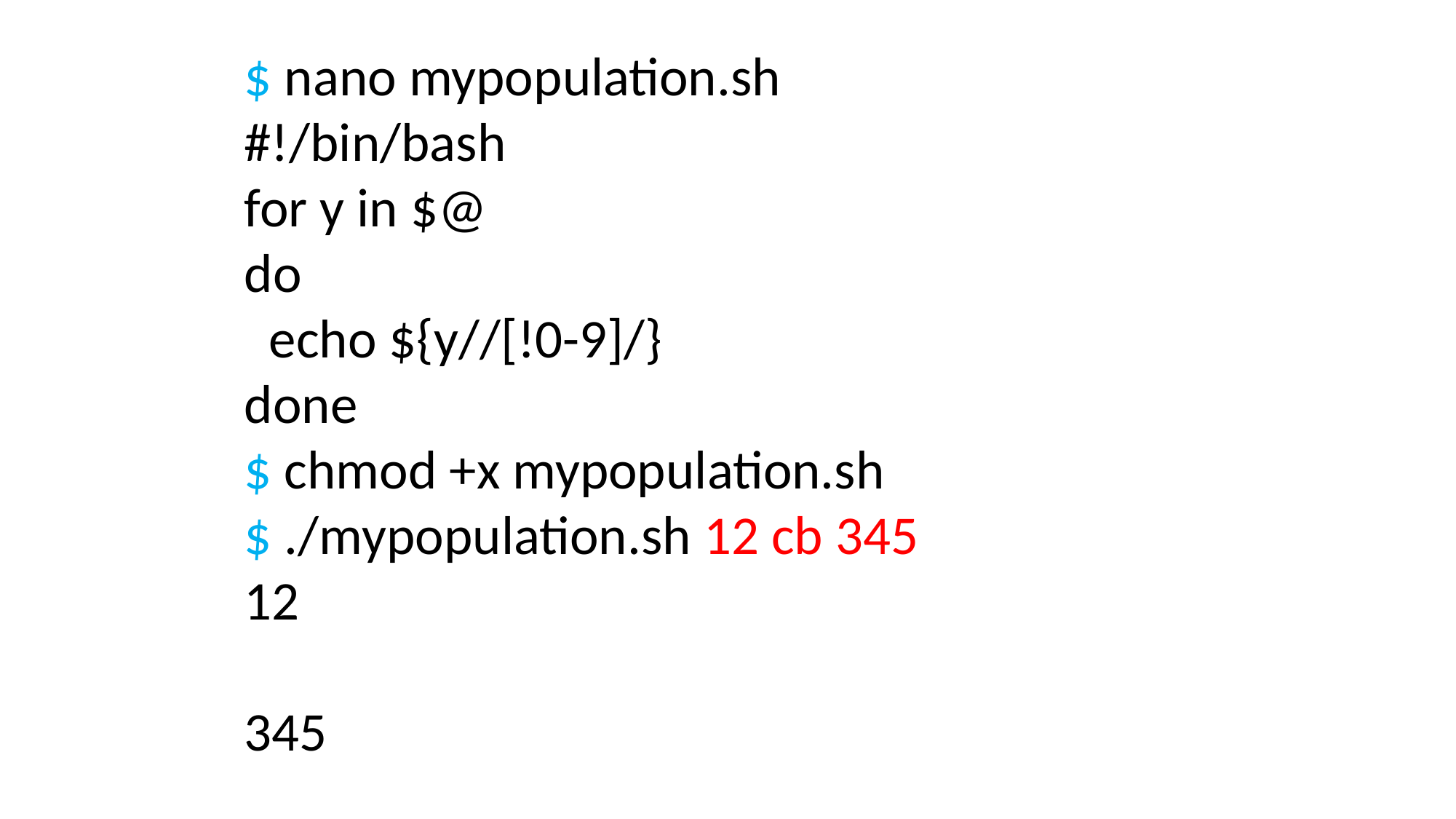

$ nano mypopulation.sh
#!/bin/bash
for y in $@
do
  echo ${y//[!0-9]/}
done
$ chmod +x mypopulation.sh
$ ./mypopulation.sh 12 cb 345
12

345